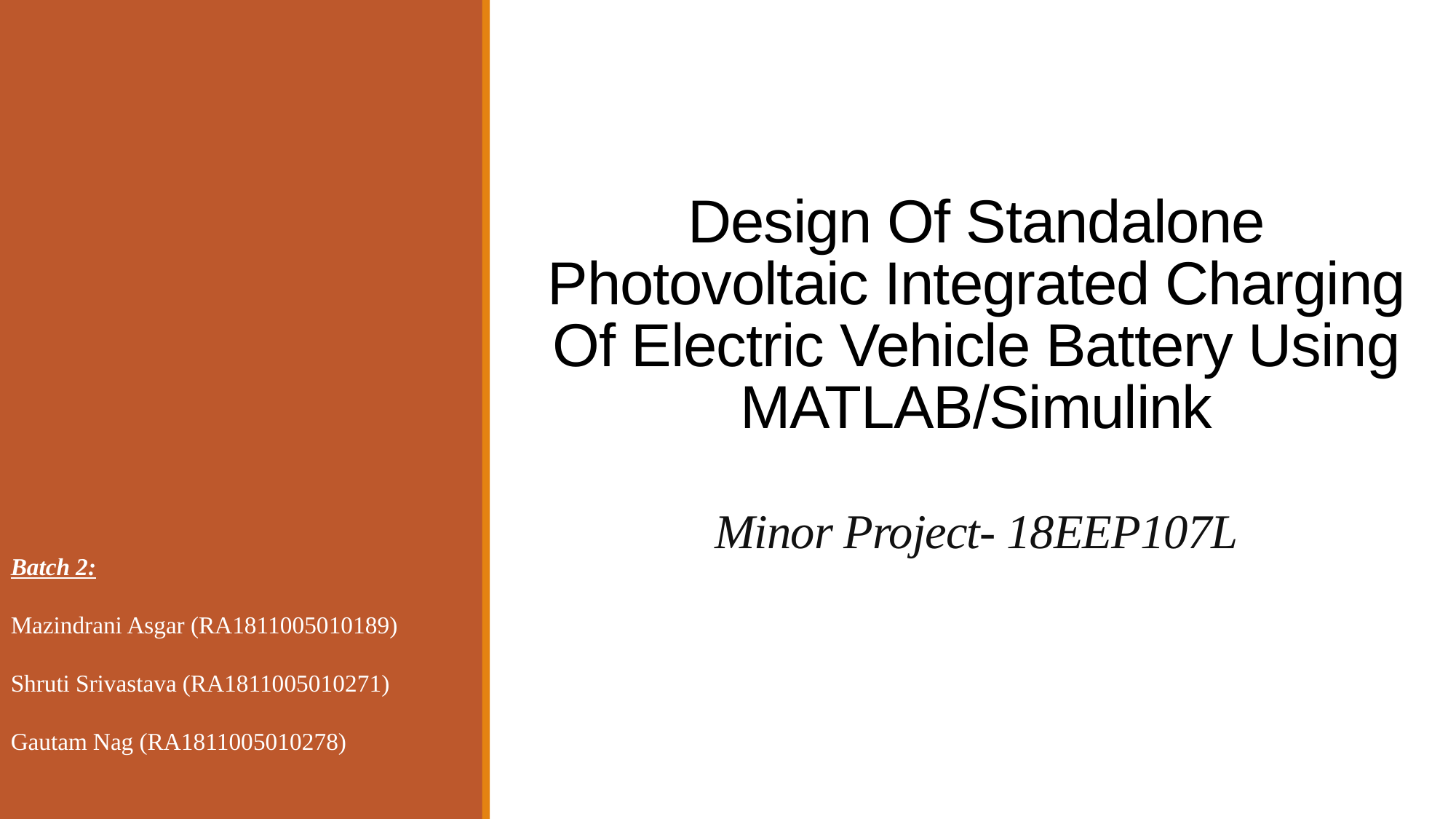

# Design Of Standalone Photovoltaic Integrated Charging Of Electric Vehicle Battery Using MATLAB/Simulink Minor Project- 18EEP107L
Batch 2:

Mazindrani Asgar (RA1811005010189)

Shruti Srivastava (RA1811005010271)

Gautam Nag (RA1811005010278)